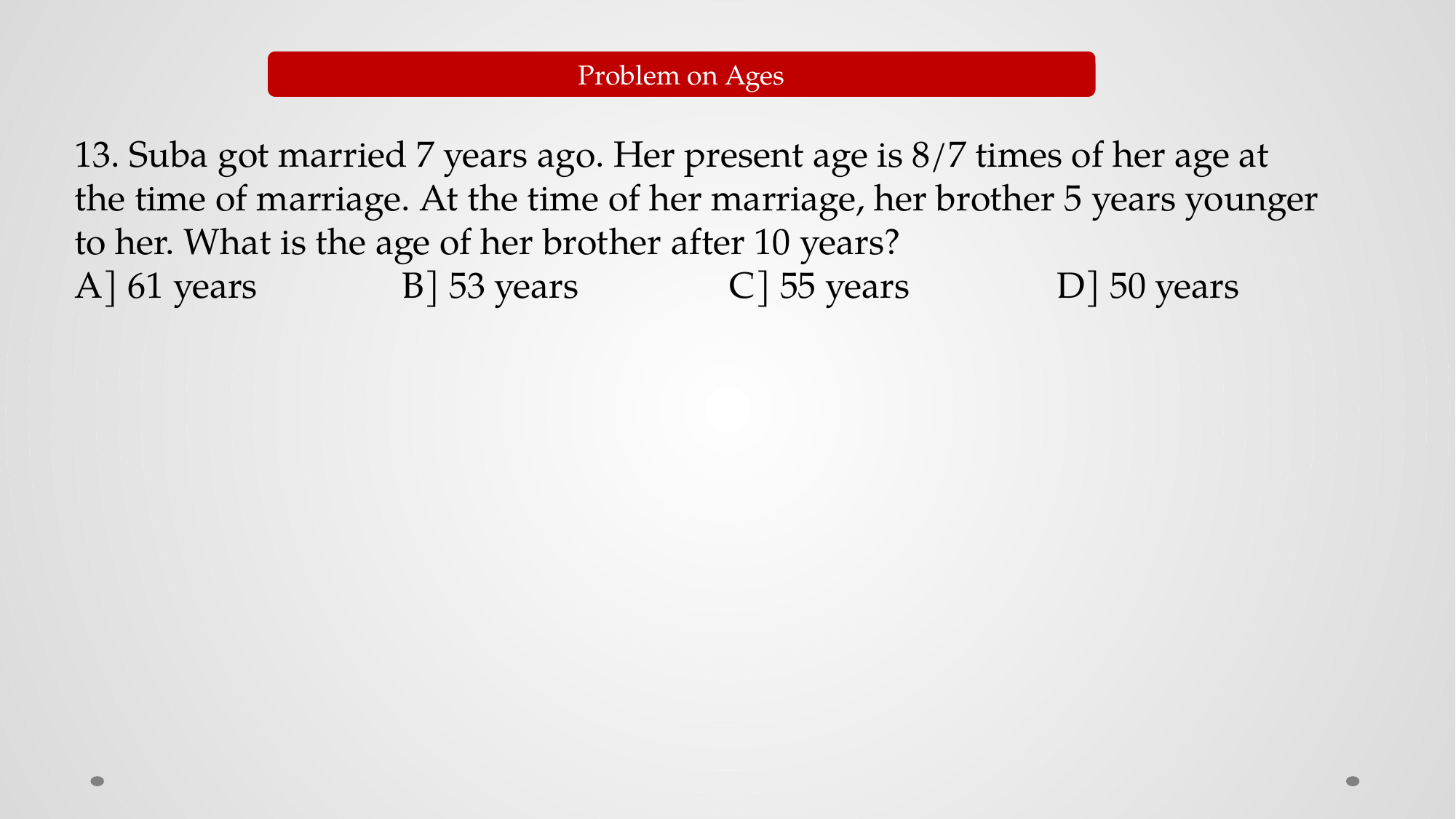

Problem on Ages
13. Suba got married 7 years ago. Her present age is 8/7 times of her age at the time of marriage. At the time of her marriage, her brother 5 years younger to her. What is the age of her brother after 10 years?
A] 61 years		B] 53 years		C] 55 years		D] 50 years